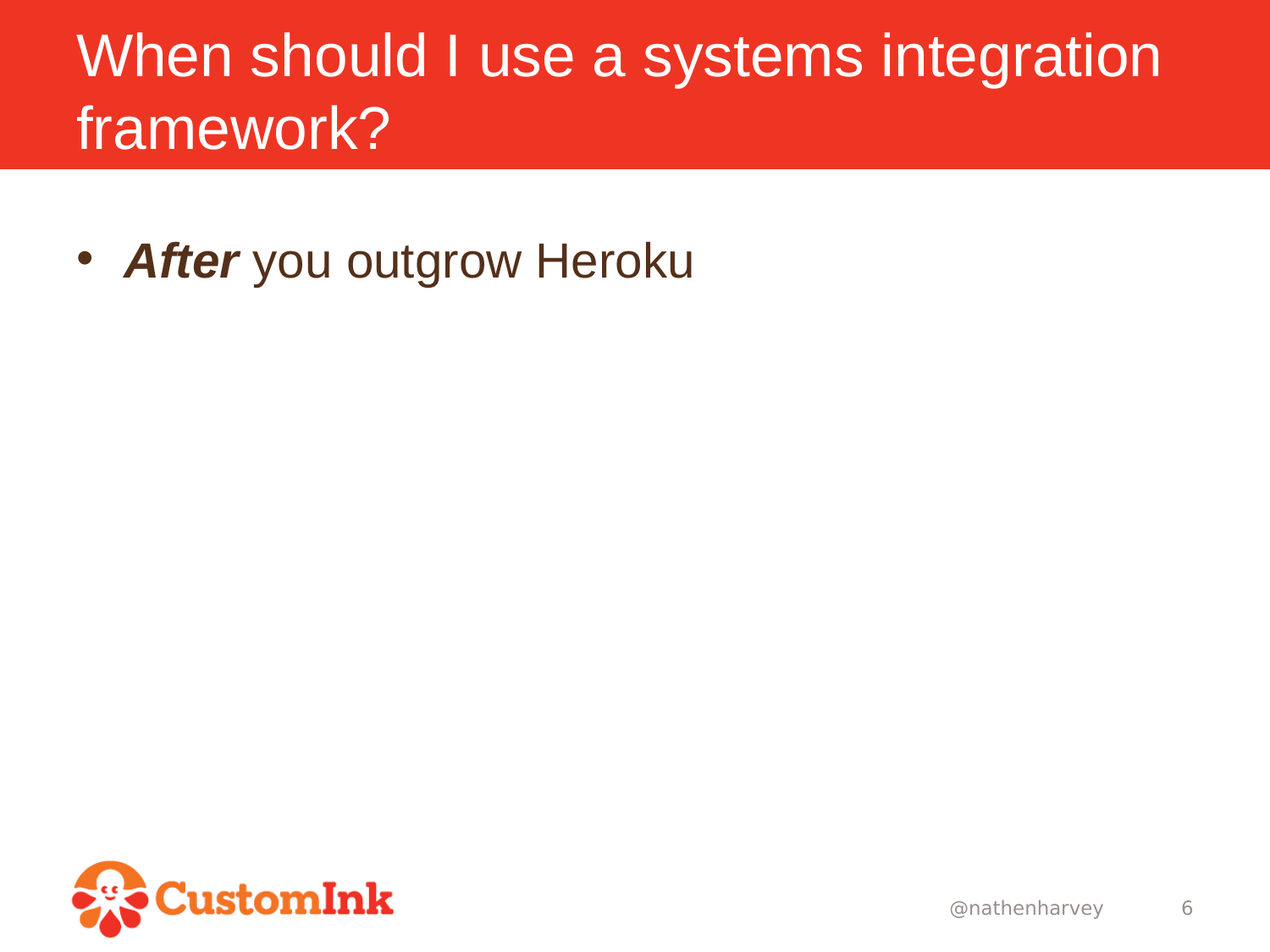

# When should I use a systems integration framework?
After you outgrow Heroku
@nathenharvey
6